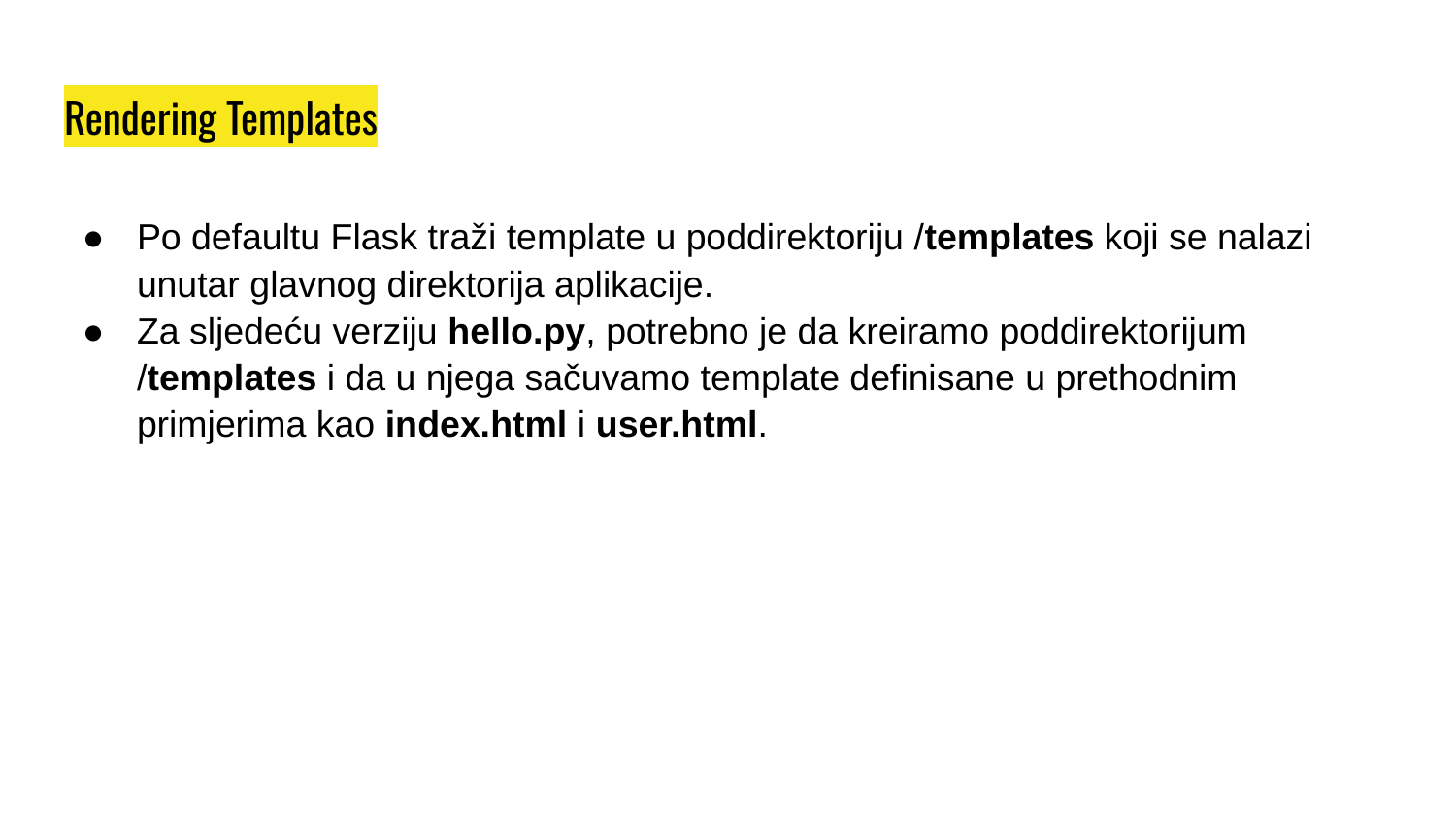

# Rendering Templates
Po defaultu Flask traži template u poddirektoriju /templates koji se nalazi unutar glavnog direktorija aplikacije.
Za sljedeću verziju hello.py, potrebno je da kreiramo poddirektorijum /templates i da u njega sačuvamo template definisane u prethodnim primjerima kao index.html i user.html.